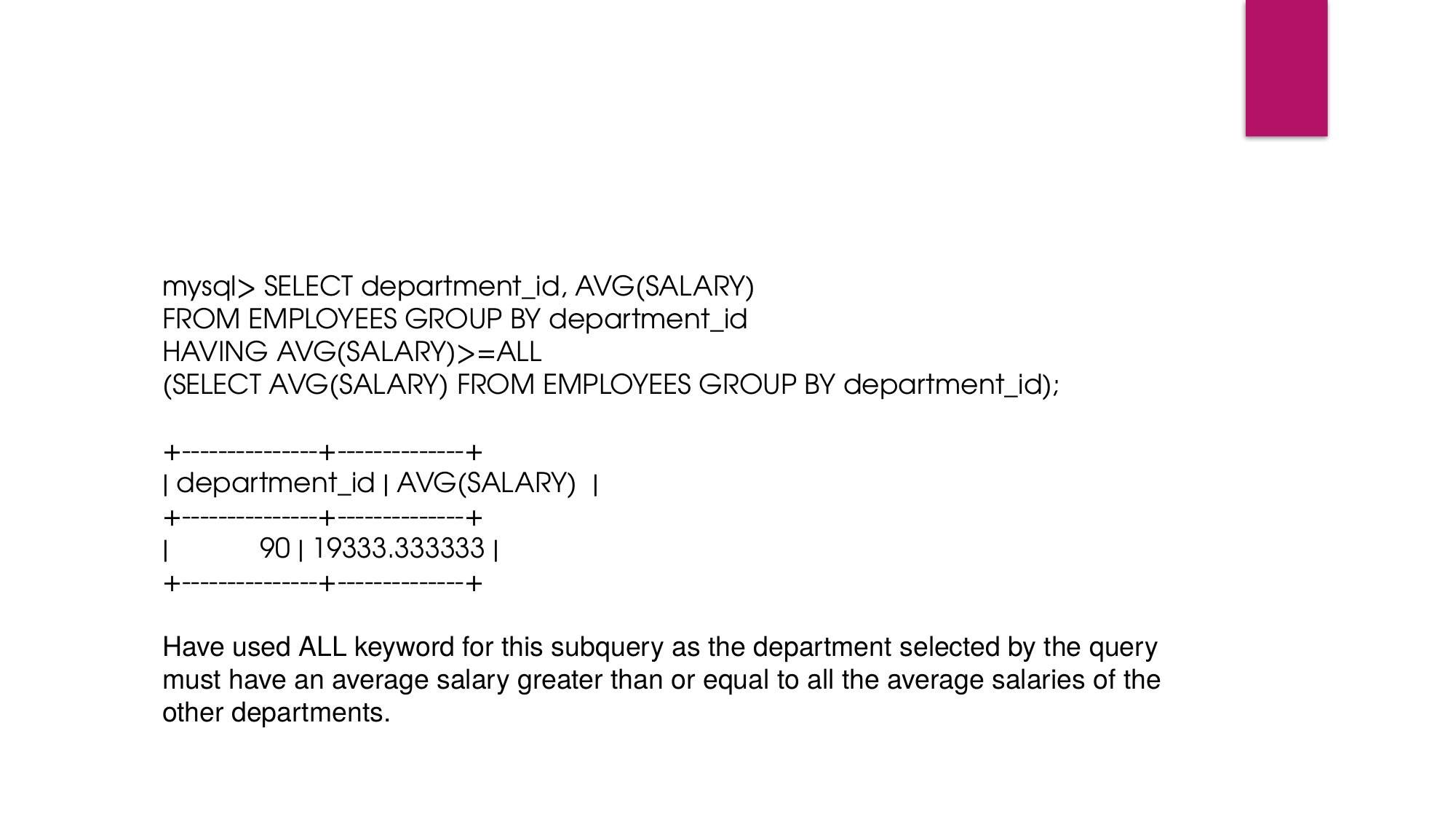

mysql> SELECT department_id, AVG(SALARY)
FROM EMPLOYEES GROUP BY department_id
HAVING AVG(SALARY)>=ALL
(SELECT AVG(SALARY) FROM EMPLOYEES GROUP BY department_id);

+---------------+--------------+
| department_id | AVG(SALARY)  |
+---------------+--------------+
|            90 | 19333.333333 |
+---------------+--------------+

Have used ALL keyword for this subquery as the department selected by the query must have an average salary greater than or equal to all the average salaries of the other departments.